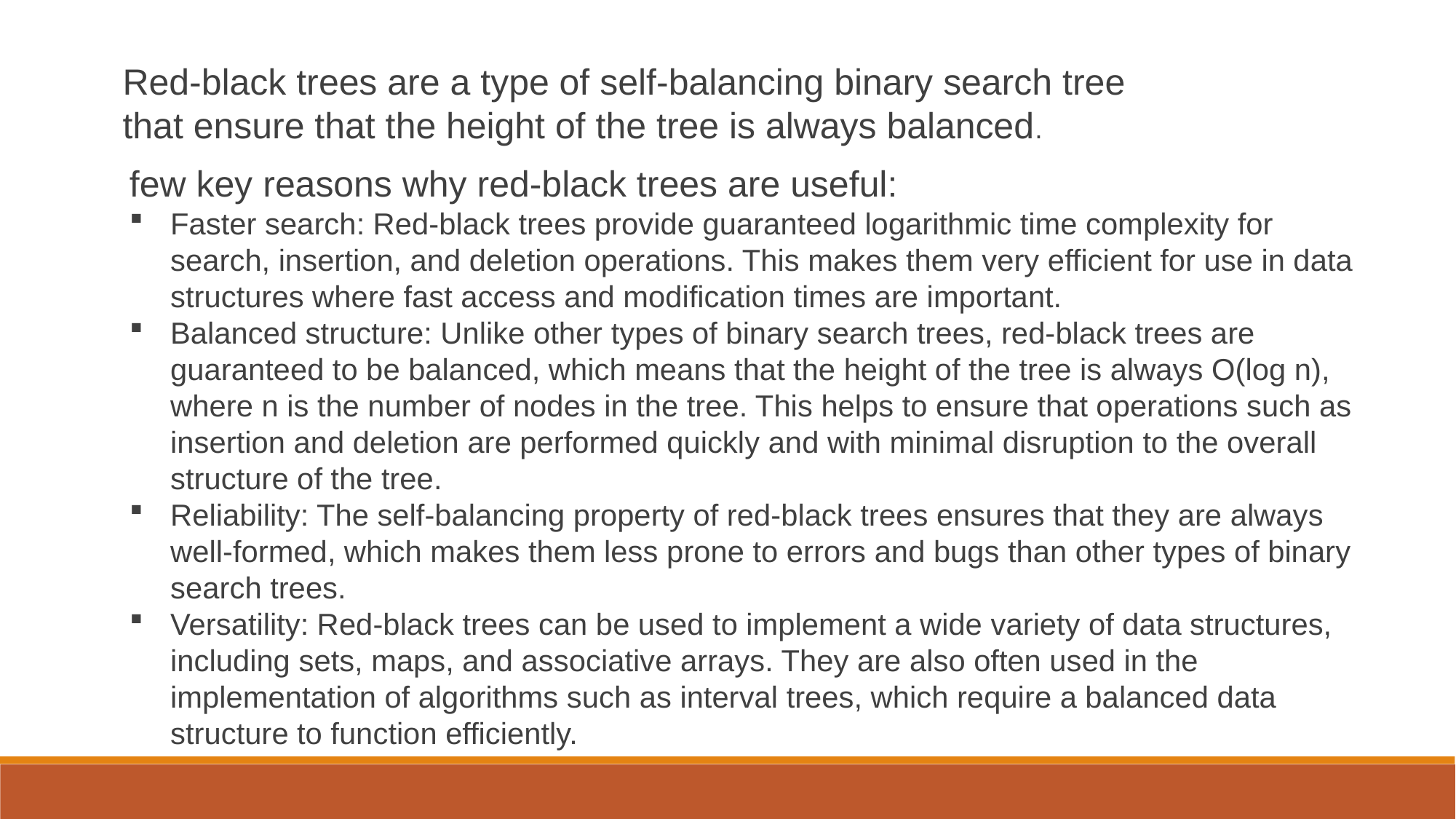

Red-black trees are a type of self-balancing binary search tree that ensure that the height of the tree is always balanced.
few key reasons why red-black trees are useful:
Faster search: Red-black trees provide guaranteed logarithmic time complexity for search, insertion, and deletion operations. This makes them very efficient for use in data structures where fast access and modification times are important.
Balanced structure: Unlike other types of binary search trees, red-black trees are guaranteed to be balanced, which means that the height of the tree is always O(log n), where n is the number of nodes in the tree. This helps to ensure that operations such as insertion and deletion are performed quickly and with minimal disruption to the overall structure of the tree.
Reliability: The self-balancing property of red-black trees ensures that they are always well-formed, which makes them less prone to errors and bugs than other types of binary search trees.
Versatility: Red-black trees can be used to implement a wide variety of data structures, including sets, maps, and associative arrays. They are also often used in the implementation of algorithms such as interval trees, which require a balanced data structure to function efficiently.